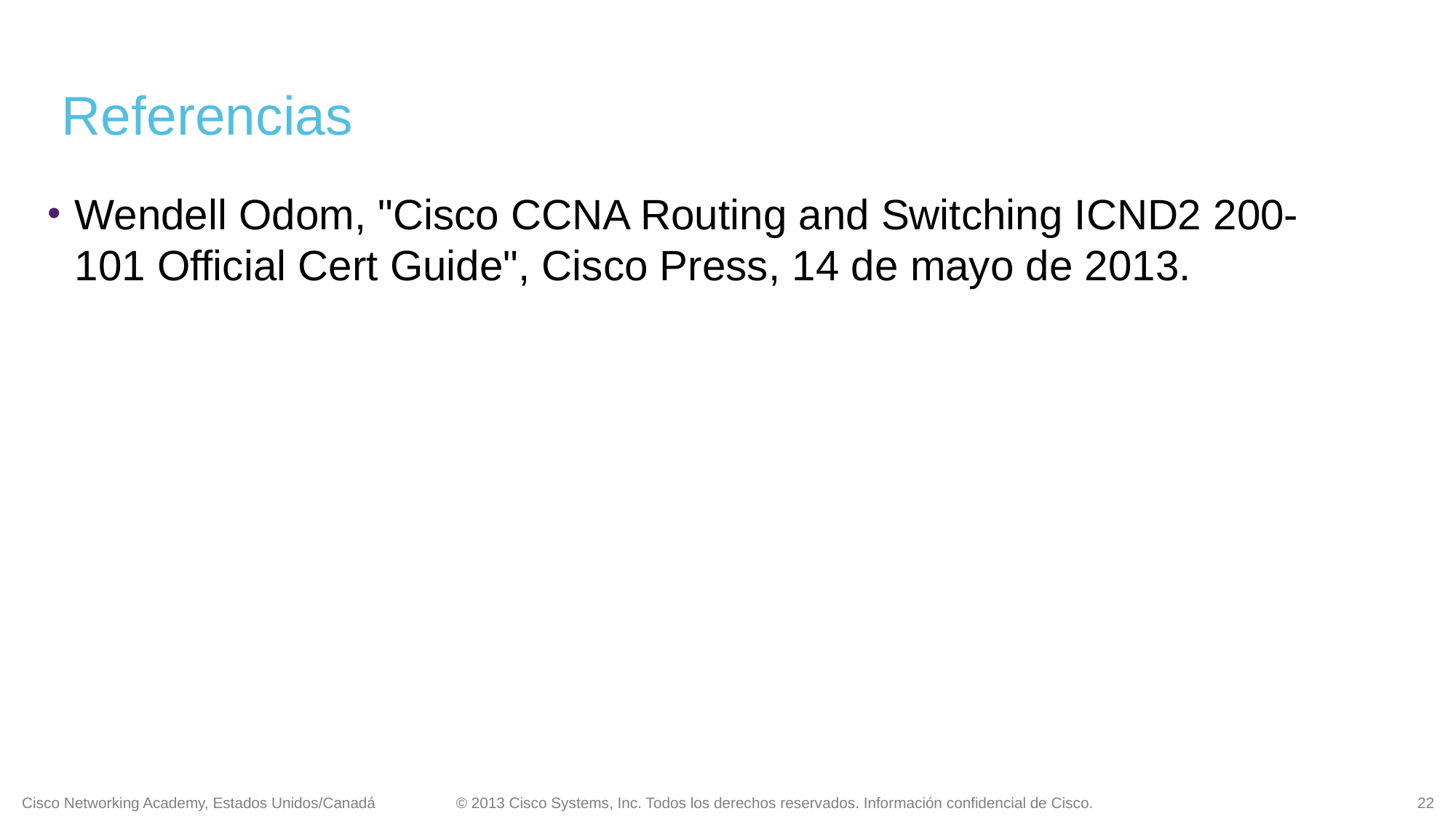

# Referencias
Wendell Odom, "Cisco CCNA Routing and Switching ICND2 200-101 Official Cert Guide", Cisco Press, 14 de mayo de 2013.